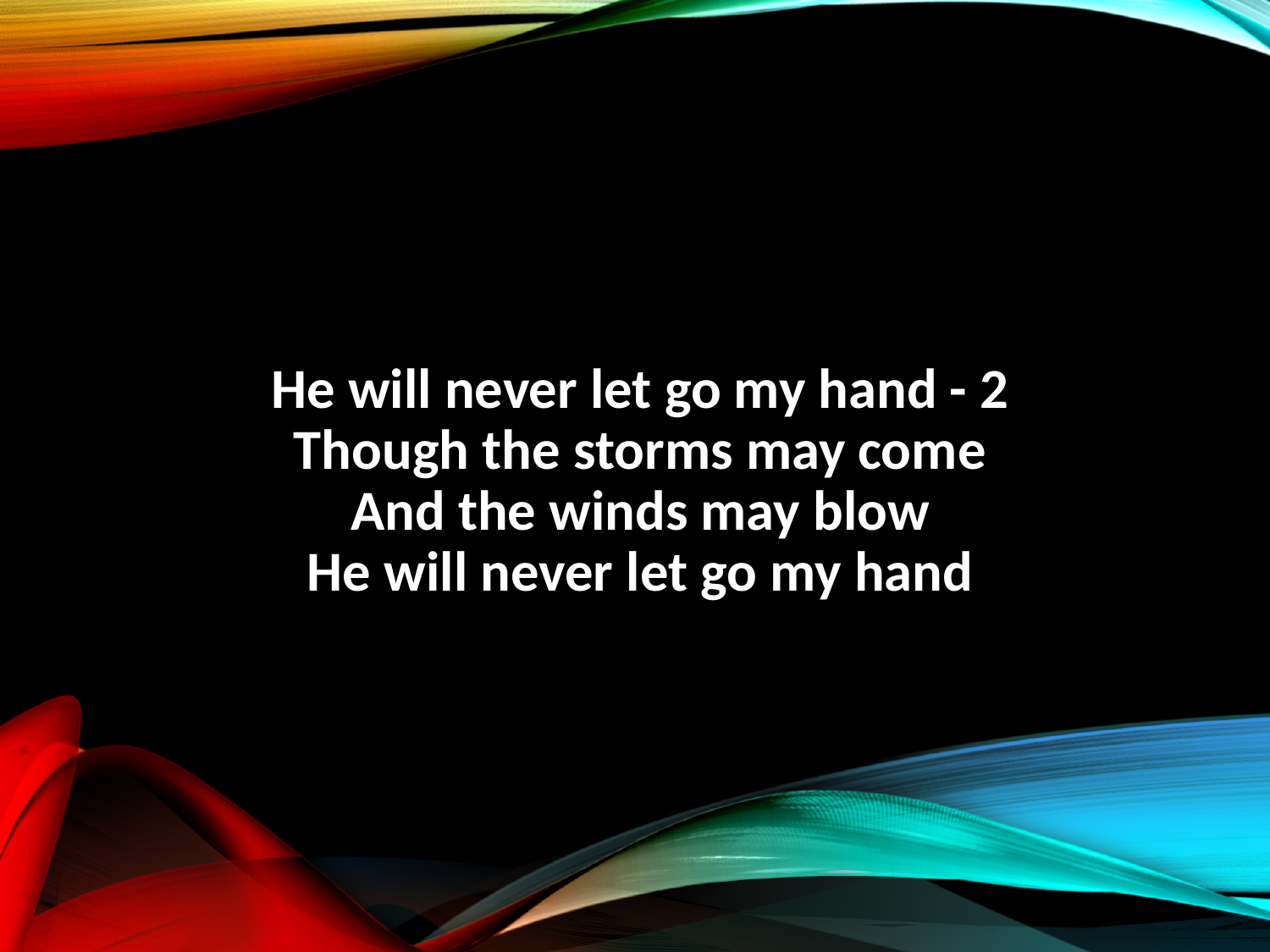

He will never let go my hand - 2
Though the storms may come
And the winds may blow
He will never let go my hand